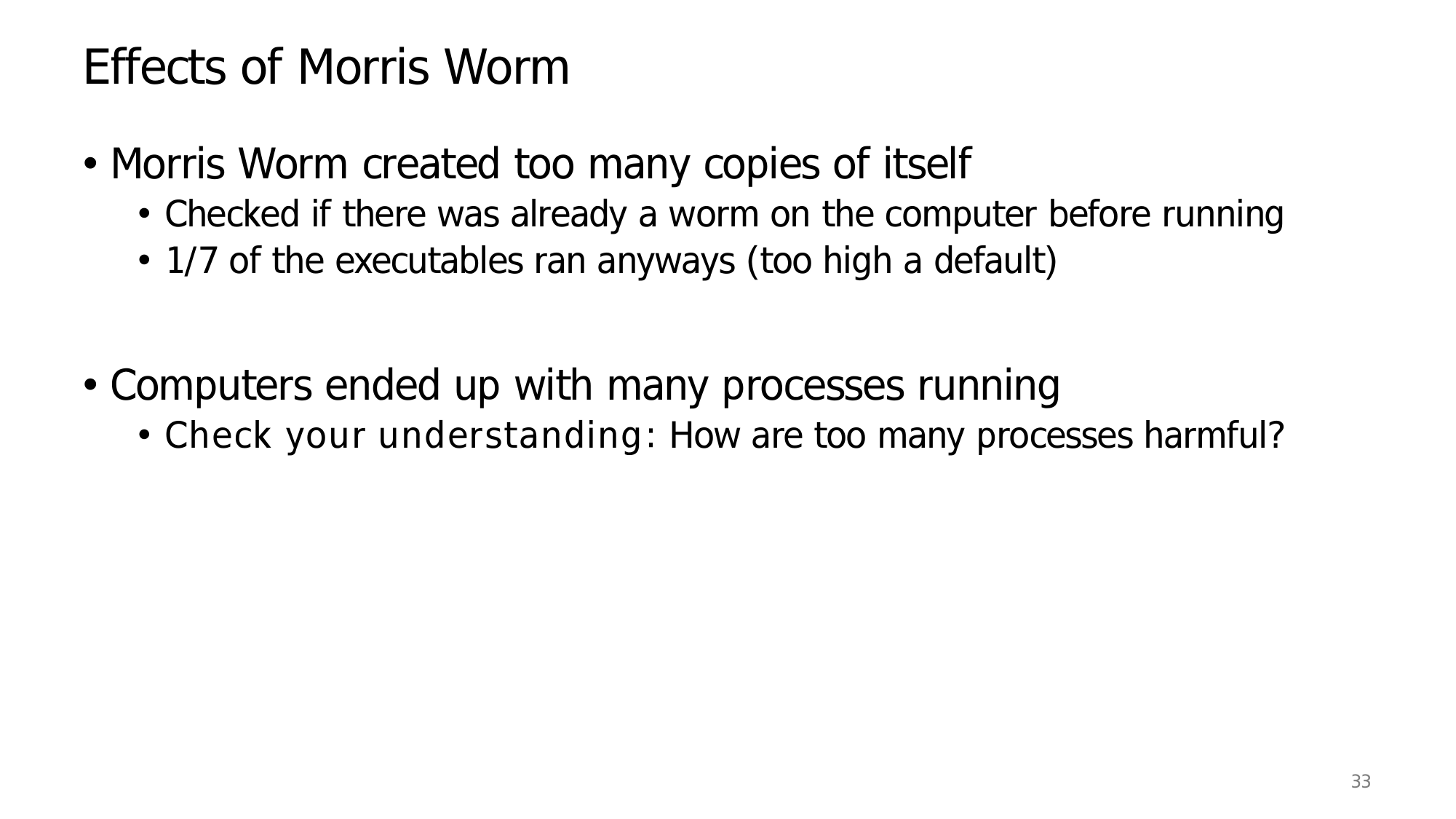

# Effects of Morris Worm
Morris Worm created too many copies of itself
Checked if there was already a worm on the computer before running
1/7 of the executables ran anyways (too high a default)

Computers ended up with many processes running
Check your understanding: How are too many processes harmful?
33